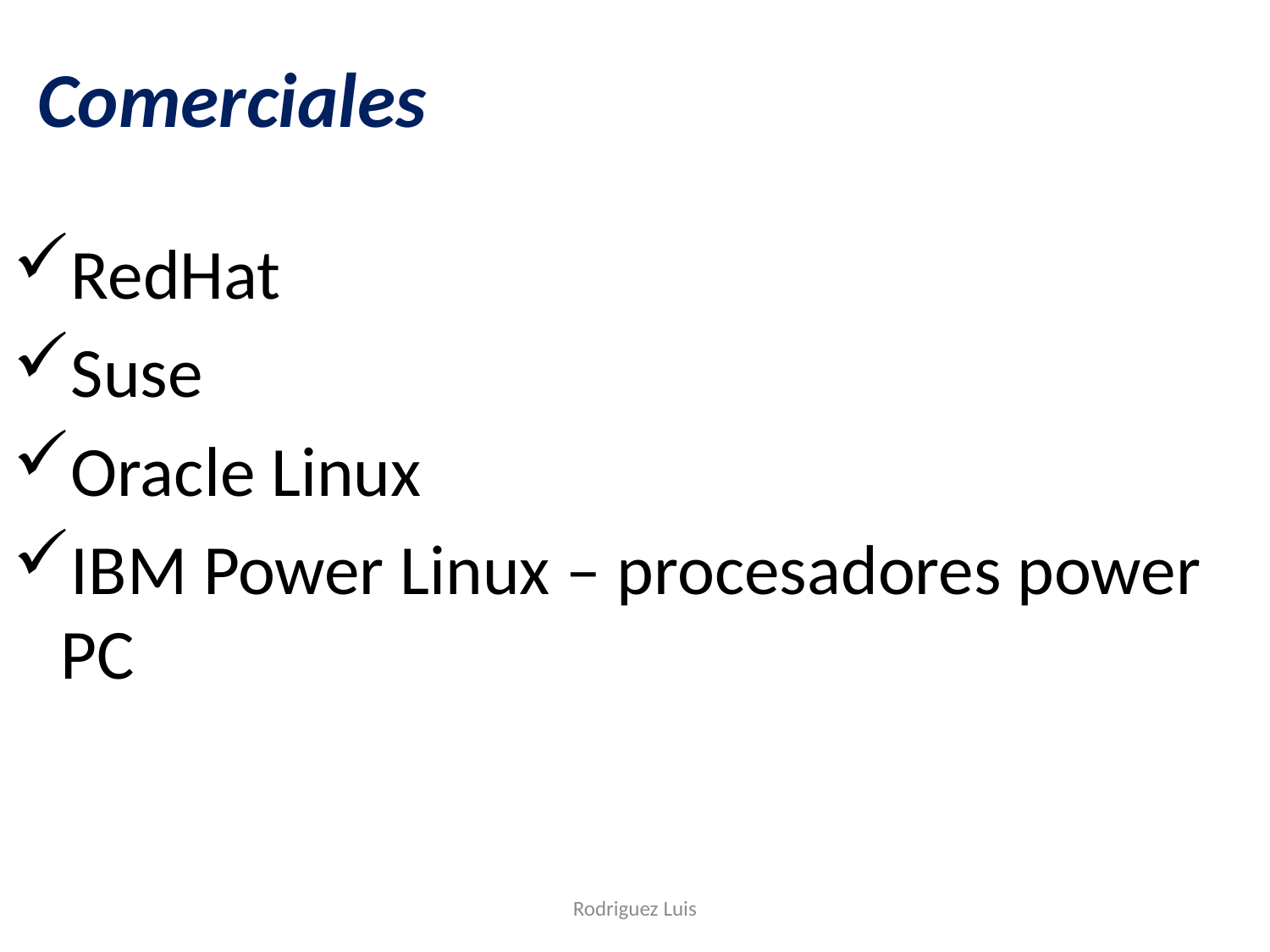

# Comerciales
RedHat
Suse
Oracle Linux
IBM Power Linux – procesadores power PC

Rodriguez Luis